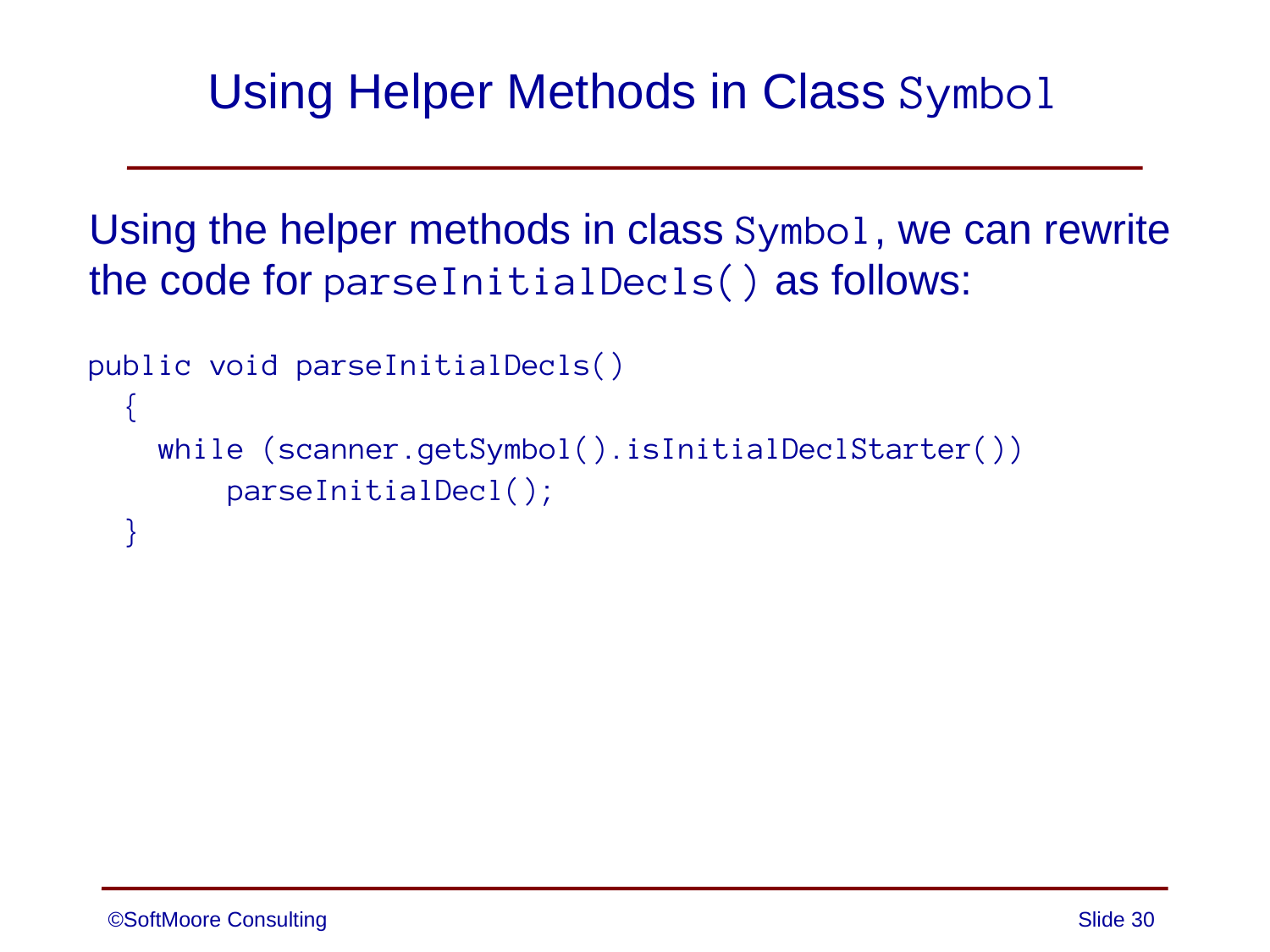

# Using Helper Methods in Class Symbol
Using the helper methods in class Symbol, we can rewrite
the code for parseInitialDecls() as follows:
public void parseInitialDecls()
  {
    while (scanner.getSymbol().isInitialDeclStarter())
        parseInitialDecl();
  }

©SoftMoore Consulting
Slide 30